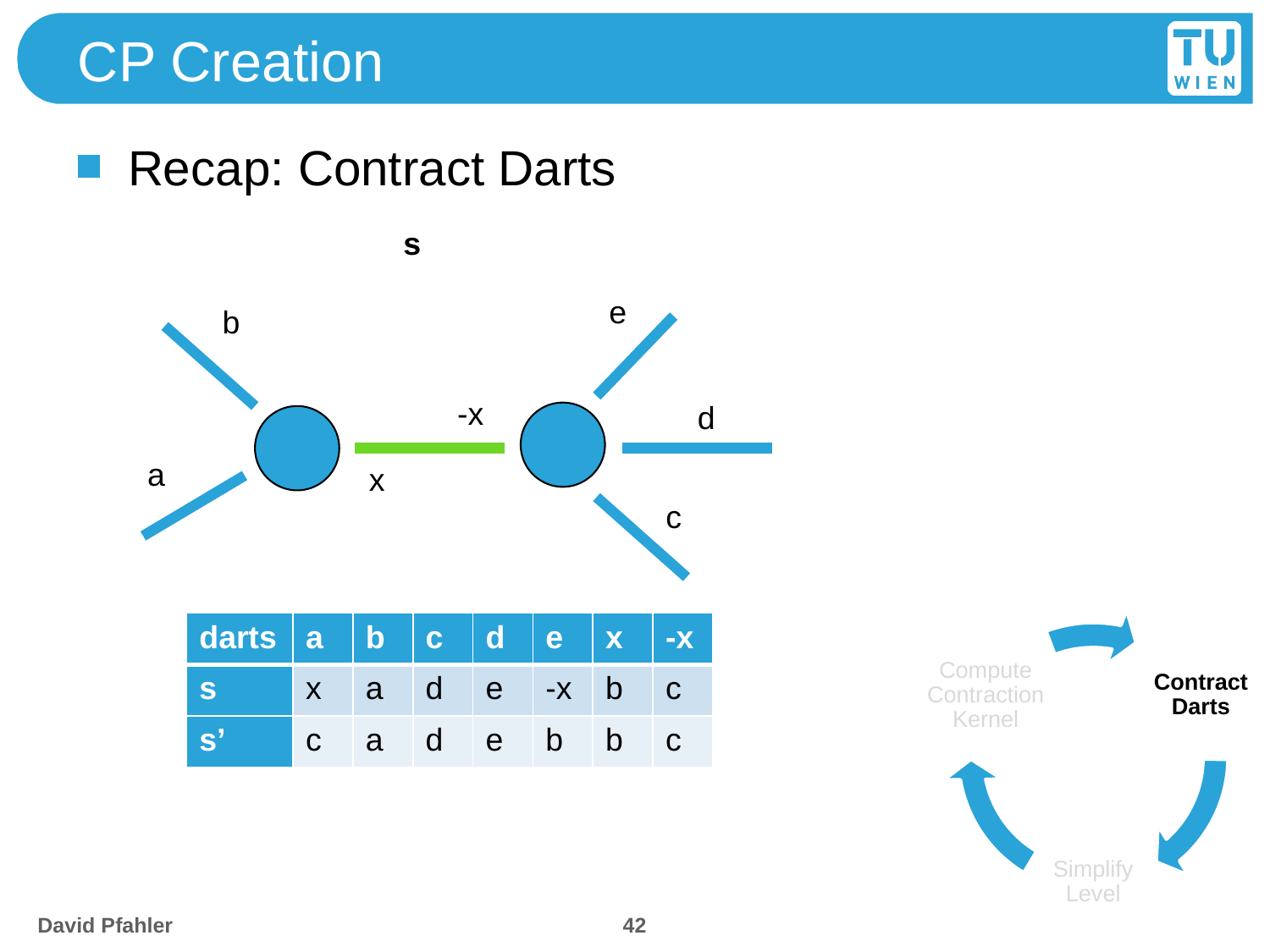

# CP Creation
Recap: Contract Darts
s

e
b
-x
d

a
x
c
Contract Darts
Simplify Level
Compute Contraction Kernel
| darts | a | b | c | d | e | x | -x |
| --- | --- | --- | --- | --- | --- | --- | --- |
| s | x | a | d | e | -x | b | c |
| s’ | c | a | d | e | b | b | c |
42
David Pfahler